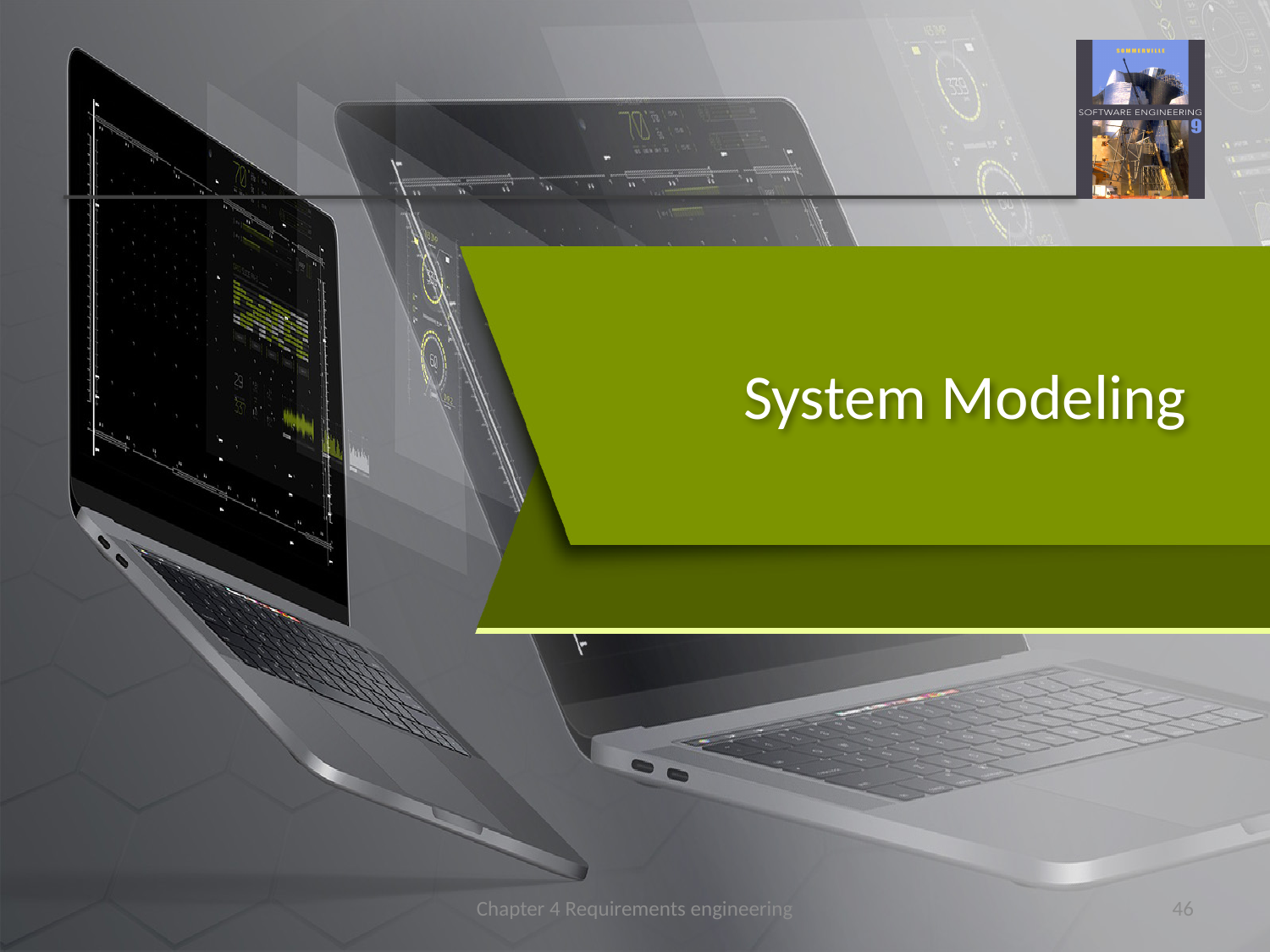

# System Modeling

Chapter 4 Requirements engineering
46